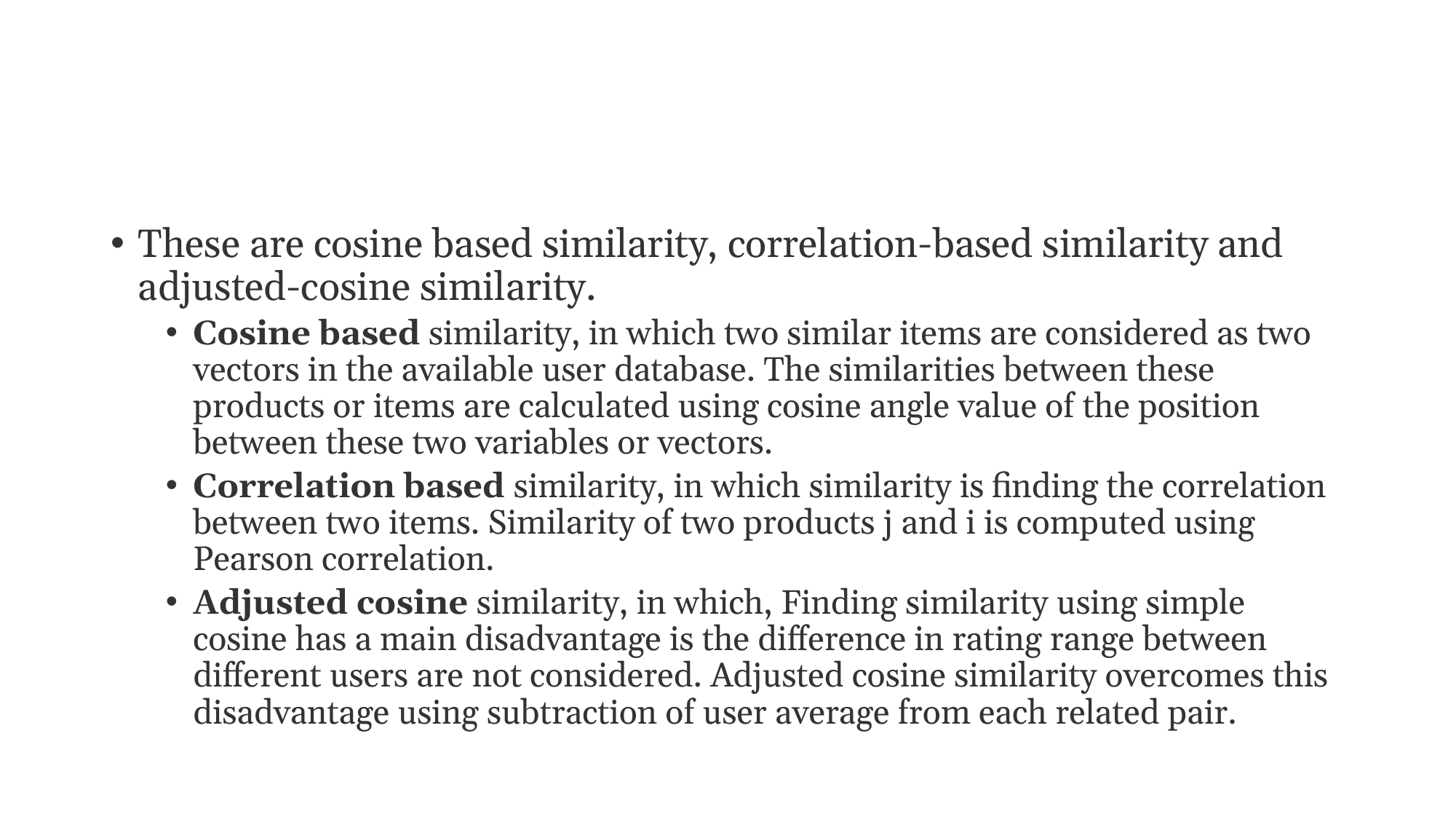

#
These are cosine based similarity, correlation-based similarity and adjusted-cosine similarity.
Cosine based similarity, in which two similar items are considered as two vectors in the available user database. The similarities between these products or items are calculated using cosine angle value of the position between these two variables or vectors.
Correlation based similarity, in which similarity is finding the correlation between two items. Similarity of two products j and i is computed using Pearson correlation.
Adjusted cosine similarity, in which, Finding similarity using simple cosine has a main disadvantage is the difference in rating range between different users are not considered. Adjusted cosine similarity overcomes this disadvantage using subtraction of user average from each related pair.